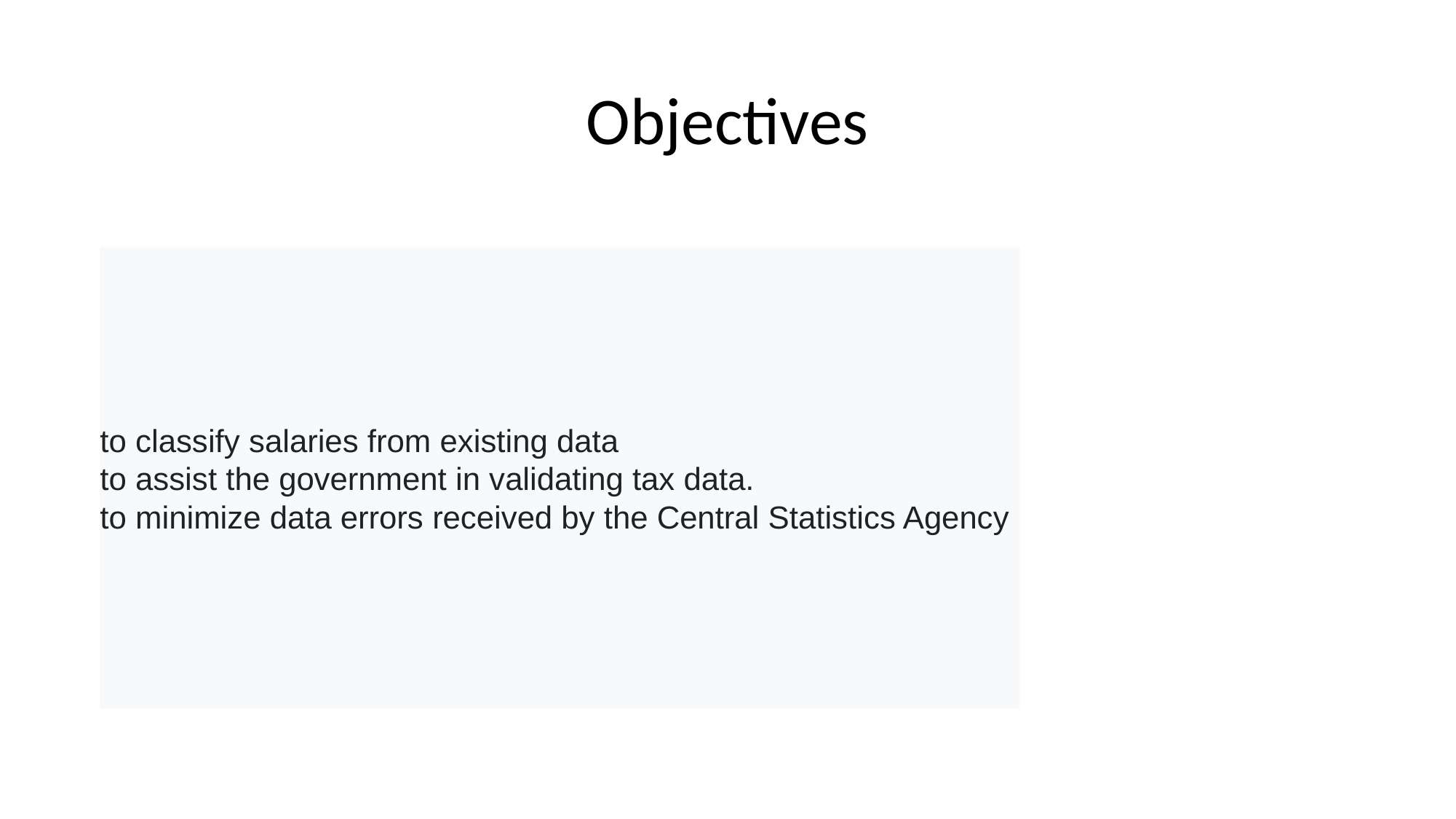

# Objectives
to classify salaries from existing data
to assist the government in validating tax data.
to minimize data errors received by the Central Statistics Agency